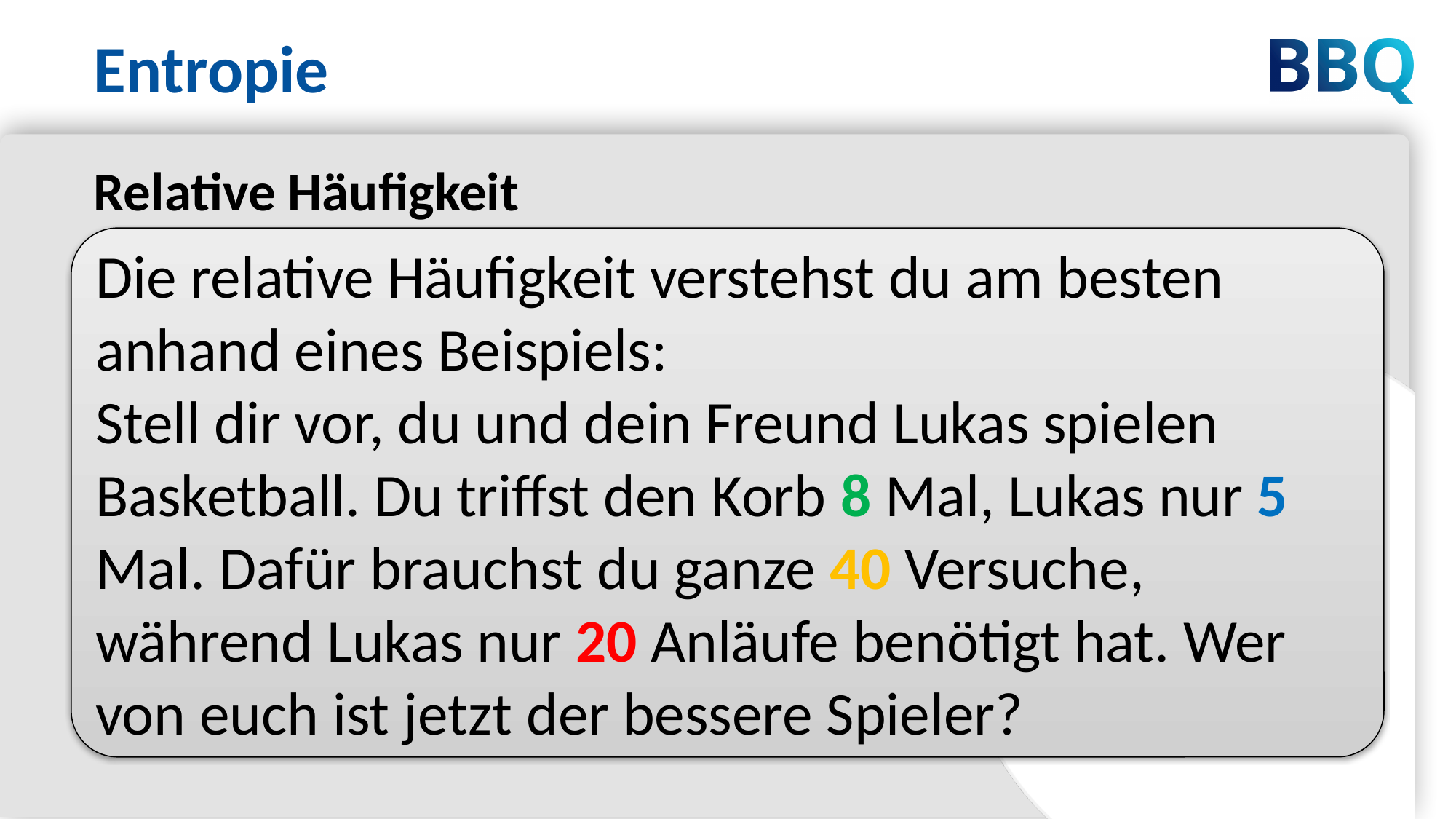

Entropie
Relative Häufigkeit
Die relative Häufigkeit verstehst du am besten anhand eines Beispiels:
Stell dir vor, du und dein Freund Lukas spielen Basketball. Du triffst den Korb 8 Mal, Lukas nur 5 Mal. Dafür brauchst du ganze 40 Versuche, während Lukas nur 20 Anläufe benötigt hat. Wer von euch ist jetzt der bessere Spieler?
3